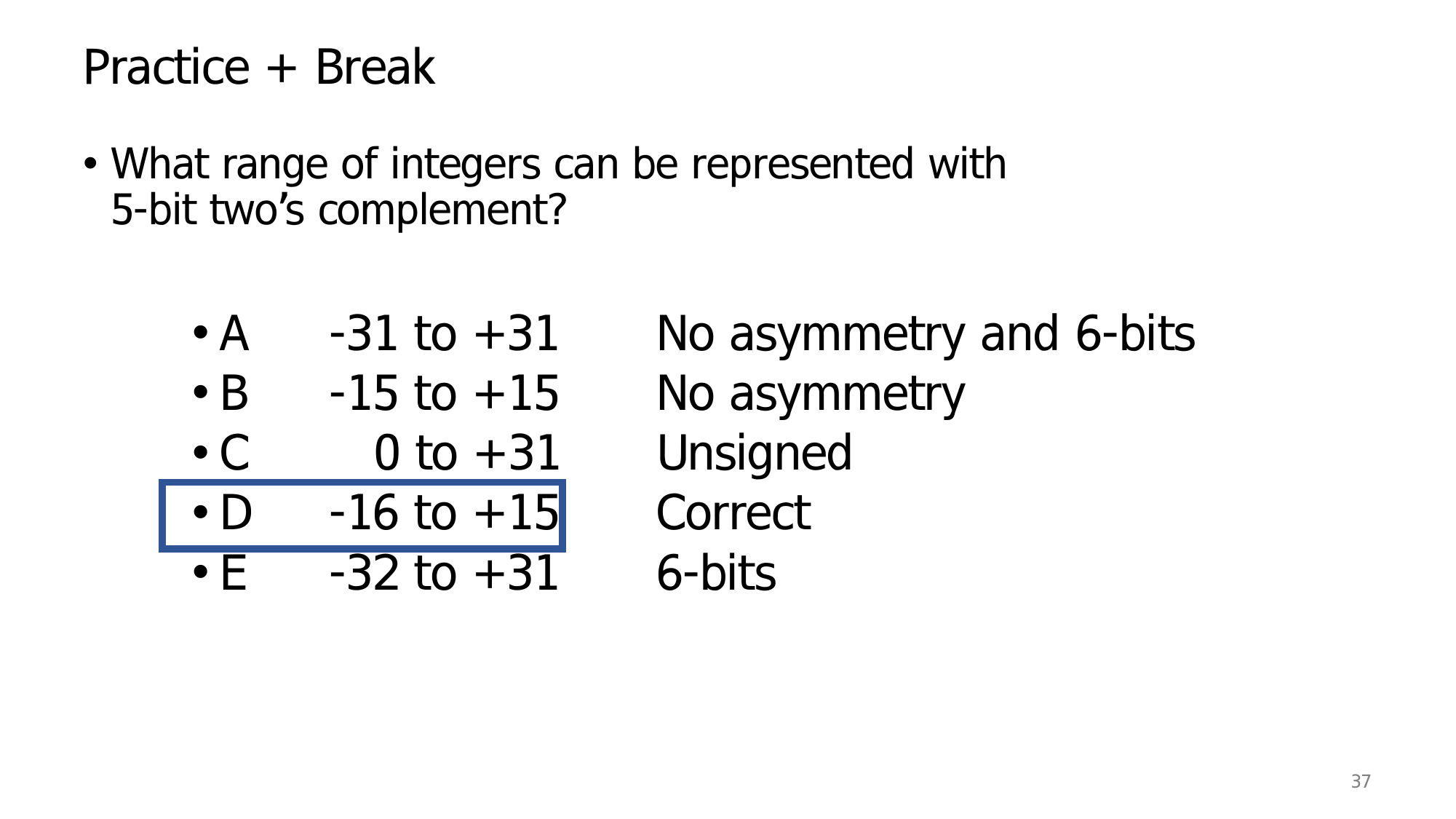

# Practice + Break
What range of integers can be represented with
5-bit two’s complement?

A	-31 to +31	No asymmetry and 6-bits
B	-15 to +15	No asymmetry
C	   0 to +31	Unsigned
D	-16 to +15	Correct
E	-32 to +31	6-bits

37